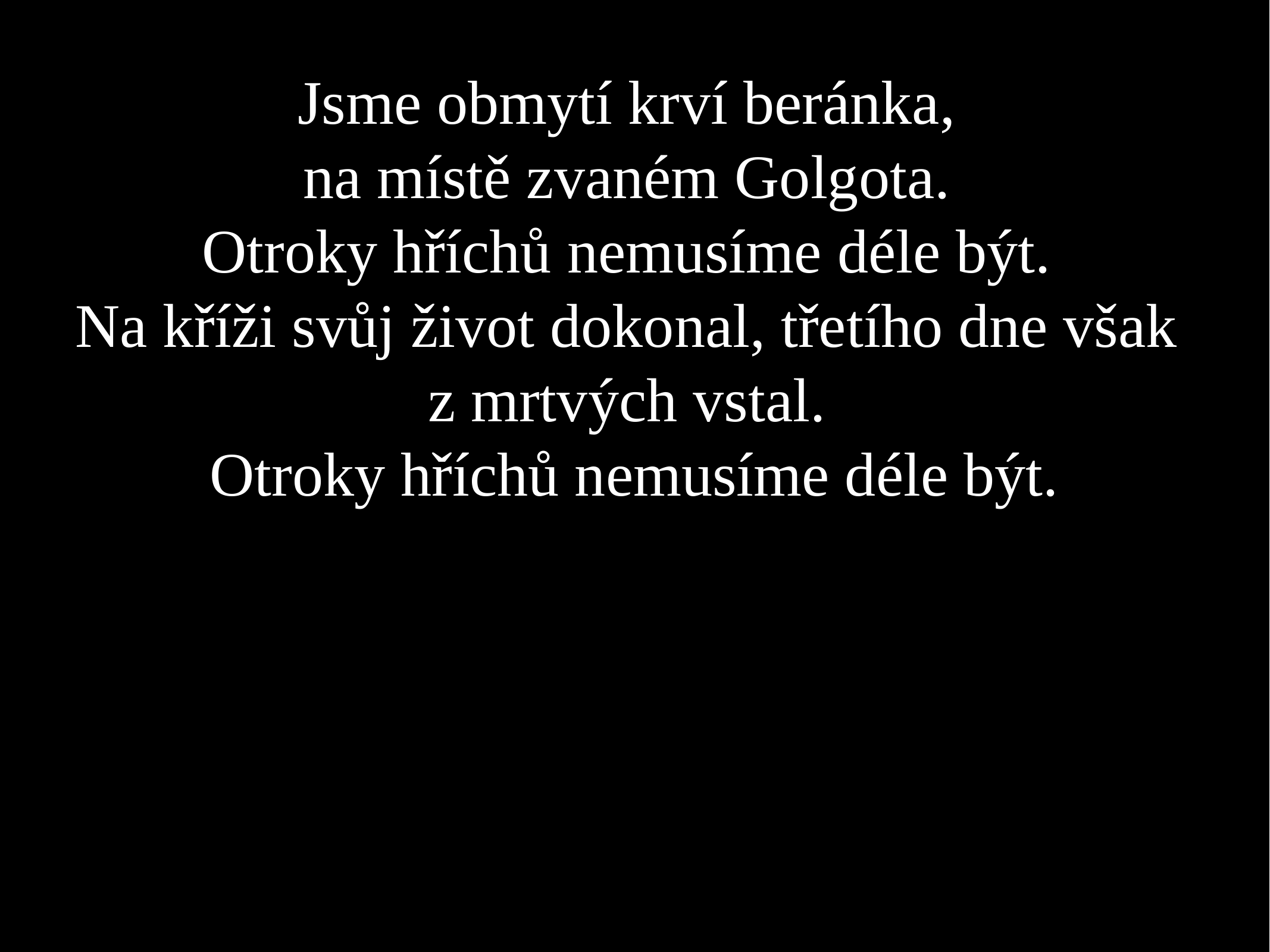

Jsme obmytí krví beránka,
na místě zvaném Golgota.
Otroky hříchů nemusíme déle být.
Na kříži svůj život dokonal, třetího dne však
z mrtvých vstal.
Otroky hříchů nemusíme déle být.